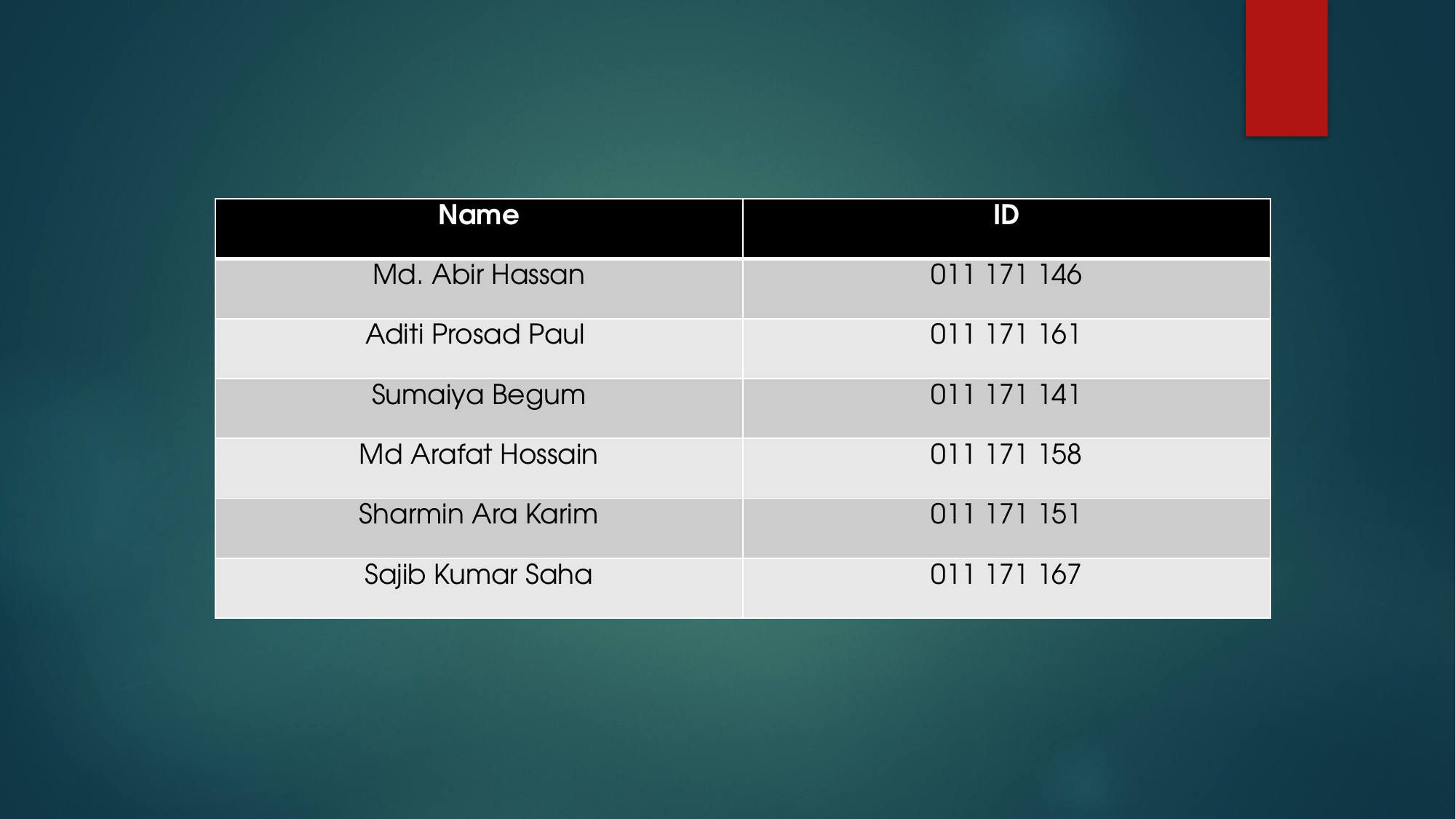

| Name | ID |
| --- | --- |
| Md. Abir Hassan | 011 171 146 |
| Aditi Prosad Paul | 011 171 161 |
| Sumaiya Begum | 011 171 141 |
| Md Arafat Hossain | 011 171 158 |
| Sharmin Ara Karim | 011 171 151 |
| Sajib Kumar Saha | 011 171 167 |